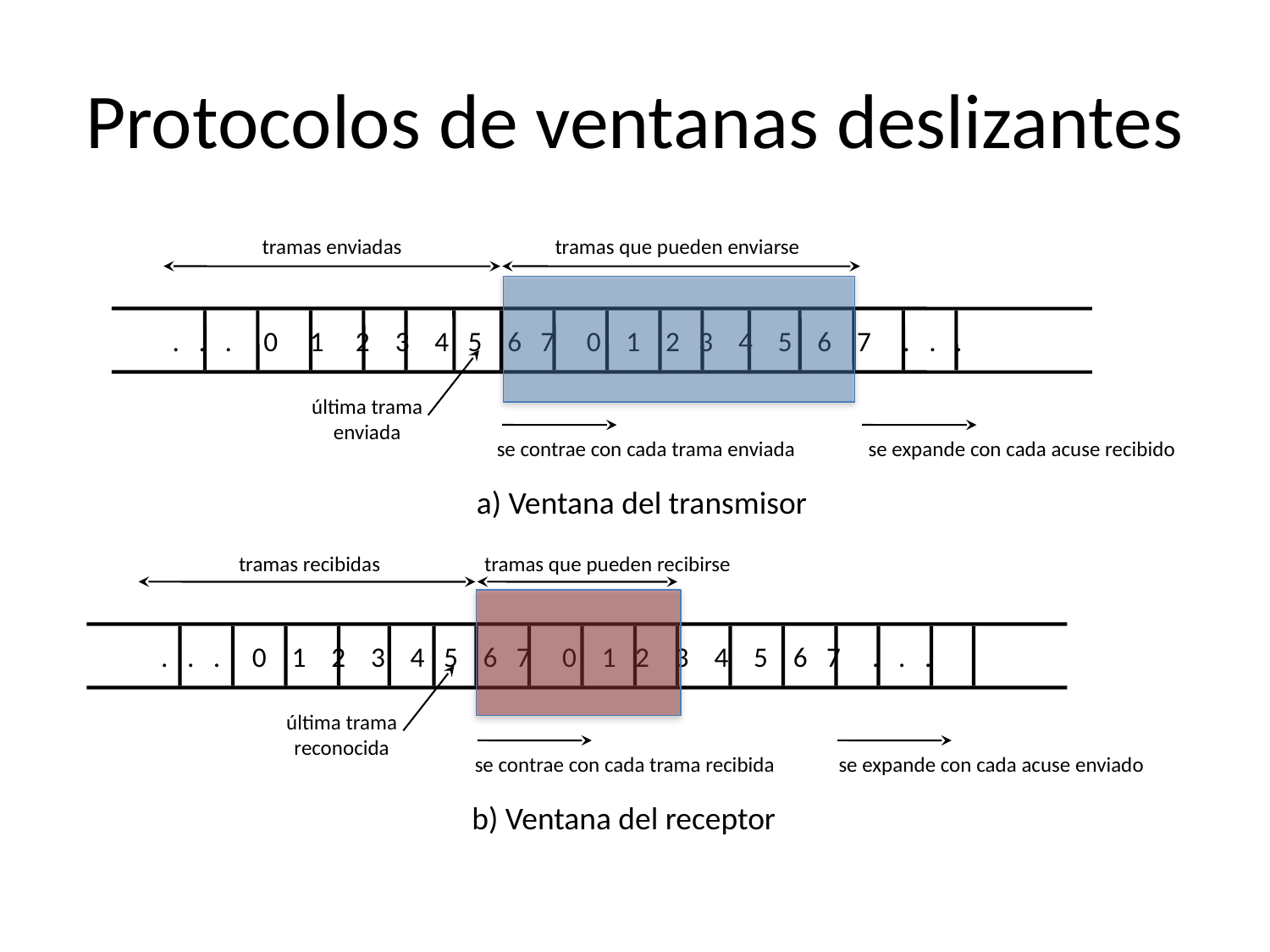

# Protocolos de ventanas deslizantes
tramas enviadas
tramas que pueden enviarse

.   .   .     0     1     2    3    4   5    6   7     0    1    2   3    4    5    6    7     .   .   .

última trama
enviada

se contrae con cada trama enviada
se expande con cada acuse recibido
a) Ventana del transmisor
tramas recibidas
tramas que pueden recibirse

.   .   .     0    1    2    3    4   5    6   7     0    1   2    3    4    5    6   7     .   .   .

última trama
reconocida

se contrae con cada trama recibida
se expande con cada acuse enviado
b) Ventana del receptor